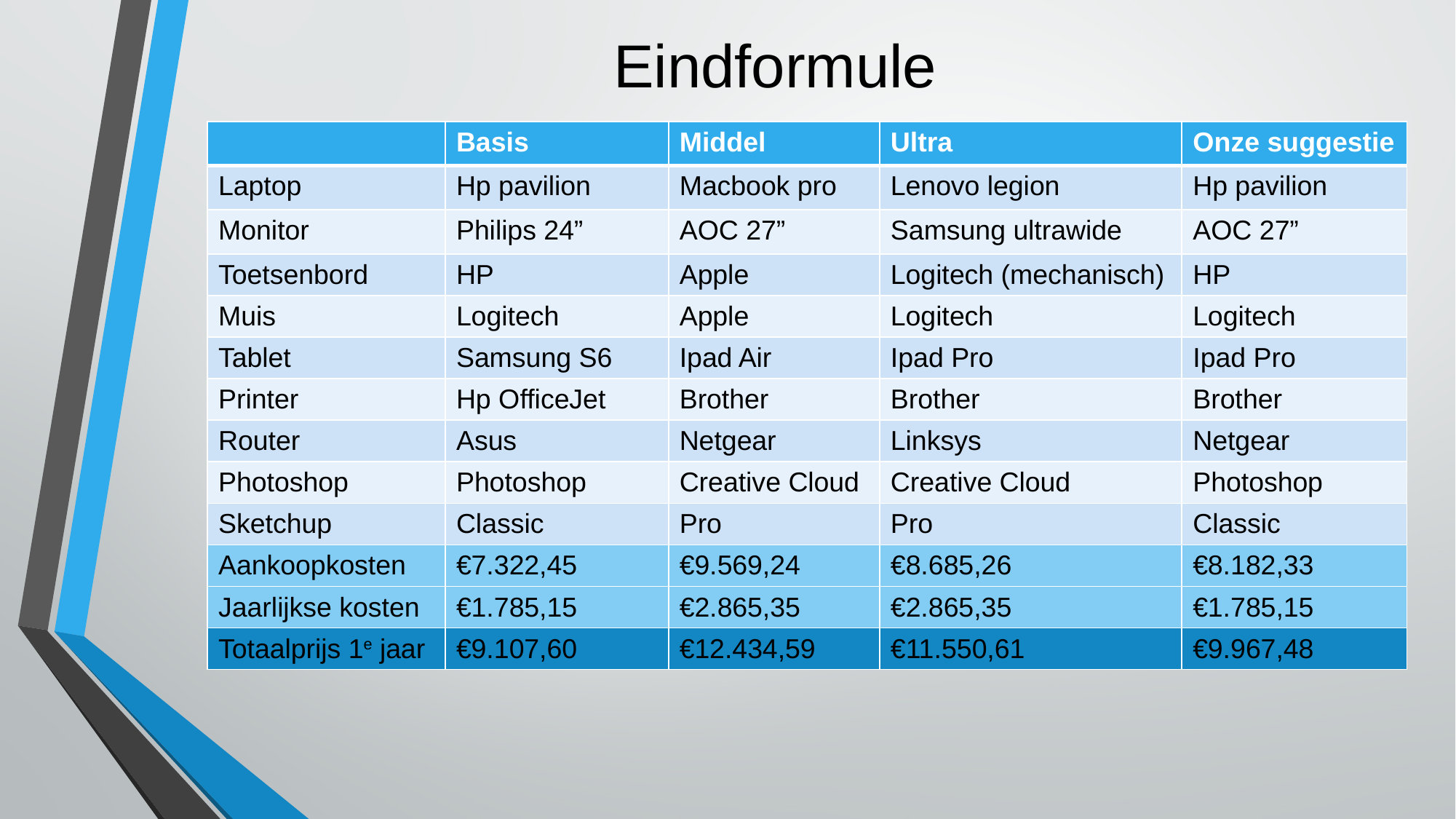

# Eindformule
|  | Basis | Middel | Ultra | Onze suggestie |
| --- | --- | --- | --- | --- |
| Laptop | Hp pavilion | Macbook pro | Lenovo legion | Hp pavilion |
| Monitor | Philips 24” | AOC 27” | Samsung ultrawide | AOC 27” |
| Toetsenbord | HP | Apple | Logitech (mechanisch) | HP |
| Muis | Logitech | Apple | Logitech | Logitech |
| Tablet | Samsung S6 | Ipad Air | Ipad Pro | Ipad Pro |
| Printer | Hp OfficeJet | Brother | Brother | Brother |
| Router | Asus | Netgear | Linksys | Netgear |
| Photoshop | Photoshop | Creative Cloud | Creative Cloud | Photoshop |
| Sketchup | Classic | Pro | Pro | Classic |
| Aankoopkosten | €7.322,45 | €9.569,24 | €8.685,26 | €8.182,33 |
| Jaarlijkse kosten | €1.785,15 | €2.865,35 | €2.865,35 | €1.785,15 |
| Totaalprijs 1e jaar | €9.107,60 | €12.434,59 | €11.550,61 | €9.967,48 |